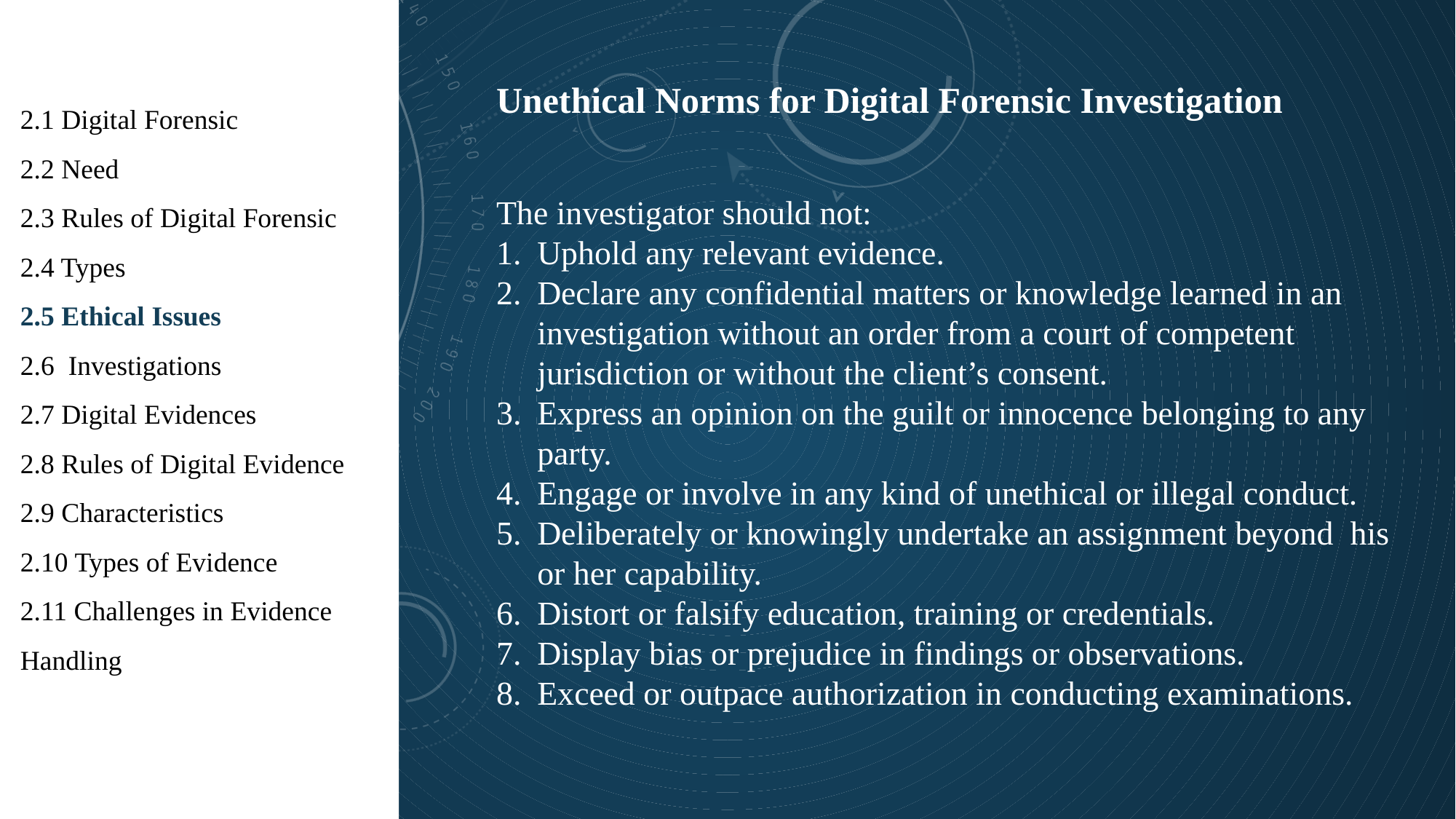

1
Unethical Norms for Digital Forensic Investigation
2.1 Digital Forensic
2.2 Need
2.3 Rules of Digital Forensic
2.4 Types
2.5 Ethical Issues
2.6  Investigations
2.7 Digital Evidences
2.8 Rules of Digital Evidence
2.9 Characteristics
2.10 Types of Evidence
2.11 Challenges in Evidence Handling
The investigator should not:
Uphold any relevant evidence.
Declare any confidential matters or knowledge learned in an investigation without an order from a court of competent jurisdiction or without the client’s consent.
Express an opinion on the guilt or innocence belonging to any party.
Engage or involve in any kind of unethical or illegal conduct.
Deliberately or knowingly undertake an assignment beyond  his or her capability.
Distort or falsify education, training or credentials.
Display bias or prejudice in findings or observations.
Exceed or outpace authorization in conducting examinations.